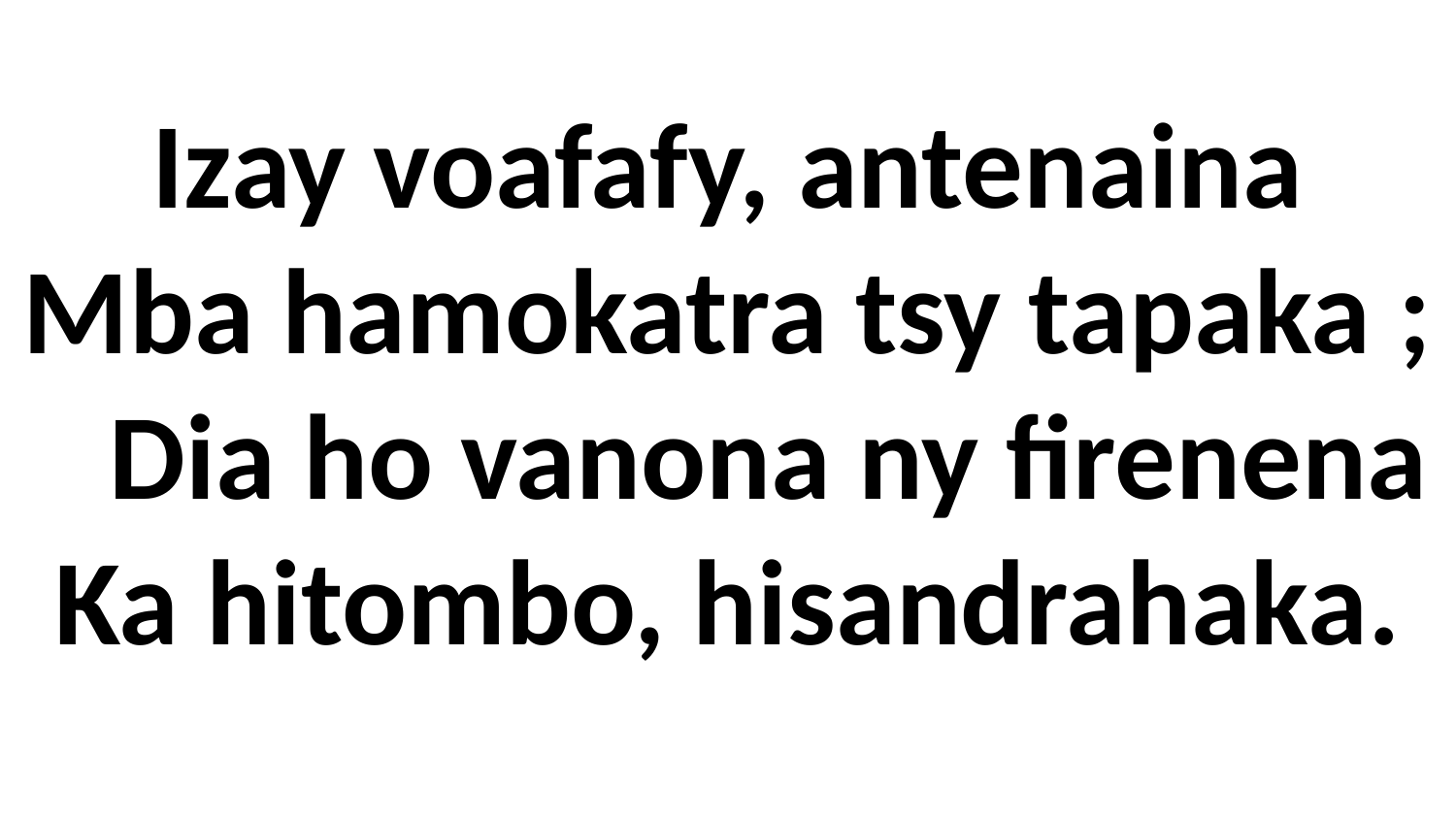

# Izay voafafy, antenaina Mba hamokatra tsy tapaka ; Dia ho vanona ny firenena Ka hitombo, hisandrahaka.